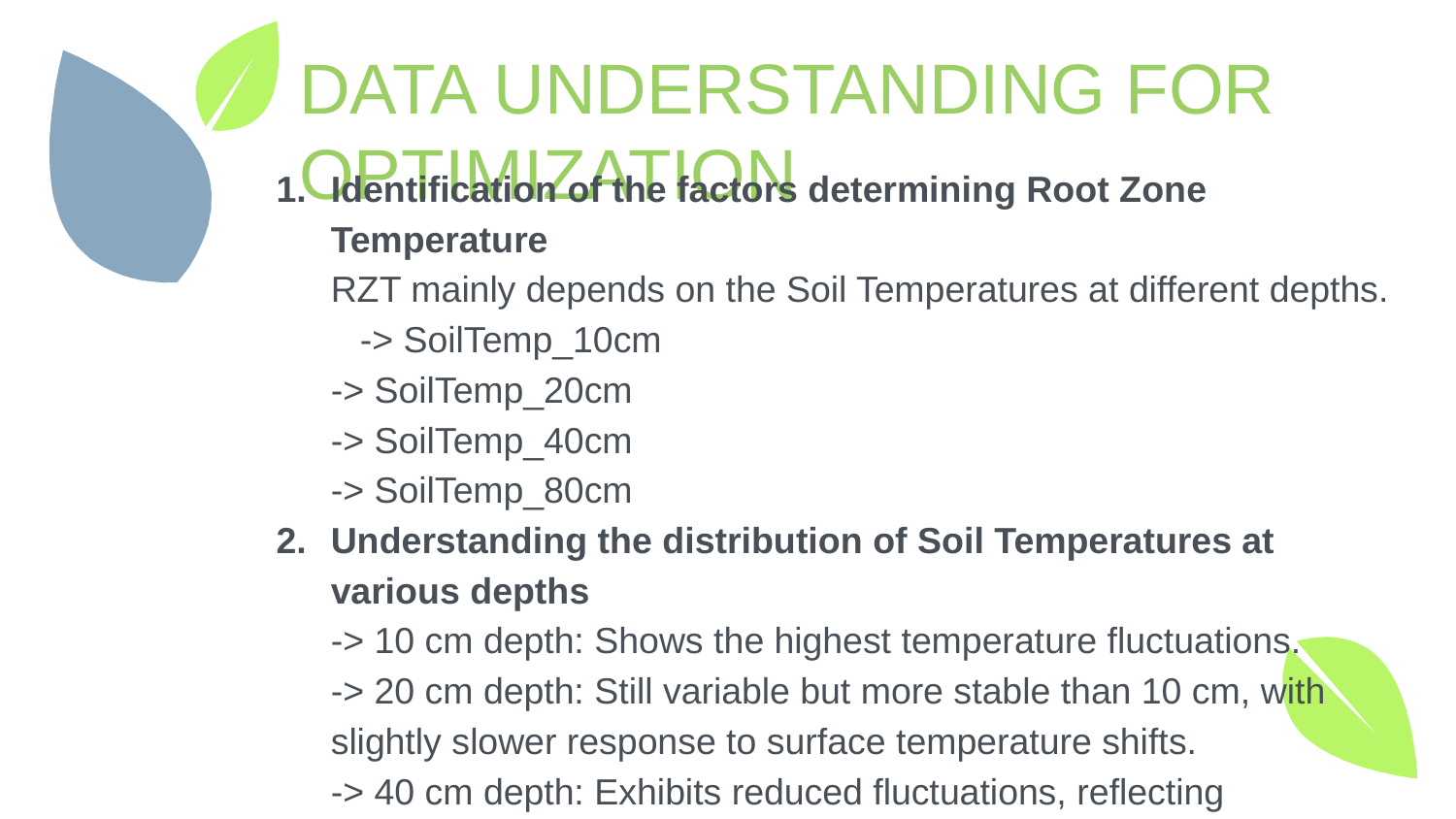

DATA UNDERSTANDING FOR OPTIMIZATION
Identification of the factors determining Root Zone Temperature
RZT mainly depends on the Soil Temperatures at different depths.
          -> SoilTemp_10cm
-> SoilTemp_20cm
-> SoilTemp_40cm
-> SoilTemp_80cm
Understanding the distribution of Soil Temperatures at various depths
-> 10 cm depth: Shows the highest temperature fluctuations.
-> 20 cm depth: Still variable but more stable than 10 cm, with slightly slower response to surface temperature shifts.
-> 40 cm depth: Exhibits reduced fluctuations, reflecting
seasonal trends with minimal daily variation.
-> 80 cm depth: Remains the most stable, with little day-to-day variation

29